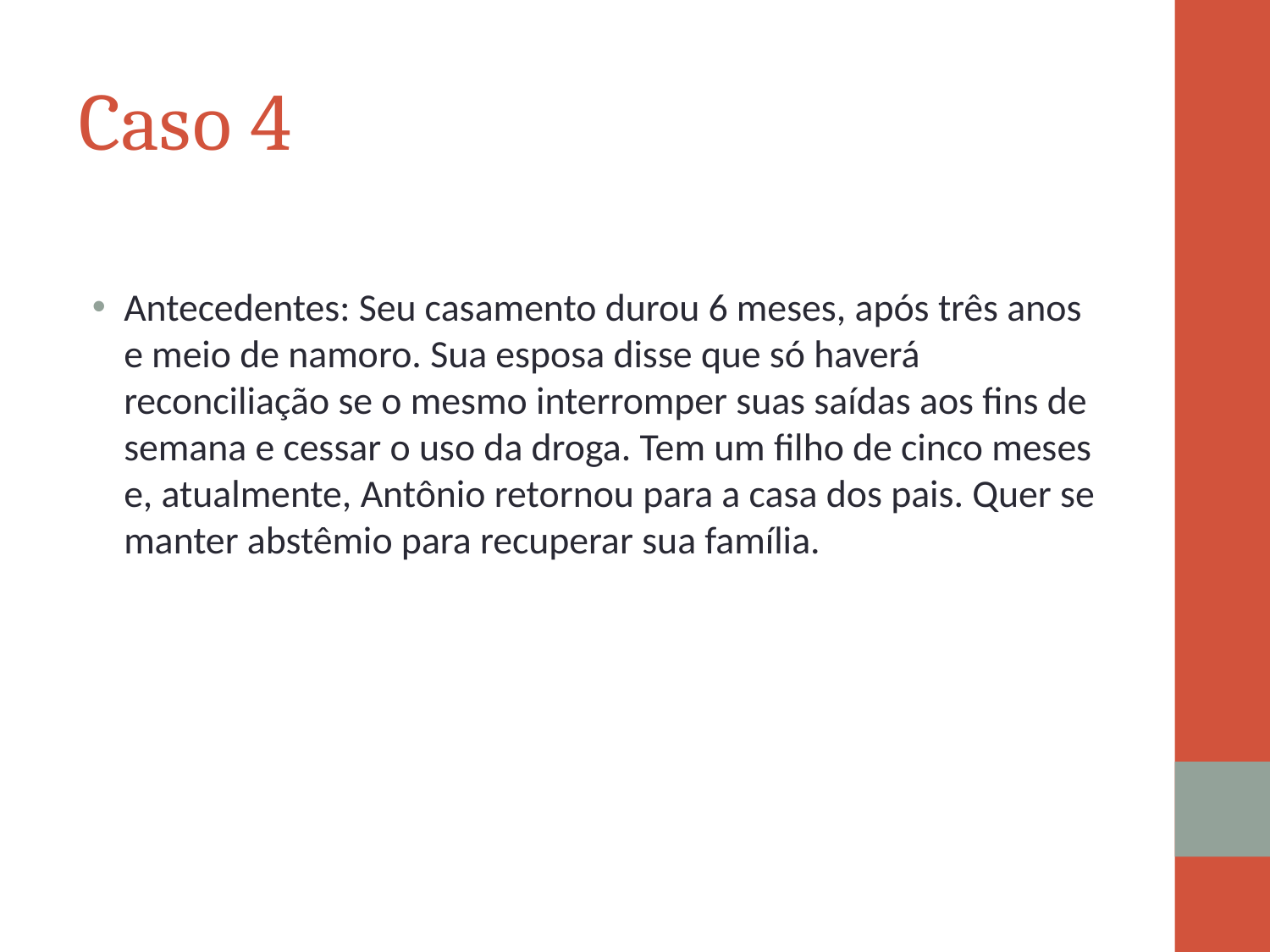

# Caso 4

Antecedentes: Seu casamento durou 6 meses, após três anos e meio de namoro. Sua esposa disse que só haverá reconciliação se o mesmo interromper suas saídas aos fins de semana e cessar o uso da droga. Tem um filho de cinco meses e, atualmente, Antônio retornou para a casa dos pais. Quer se manter abstêmio para recuperar sua família.